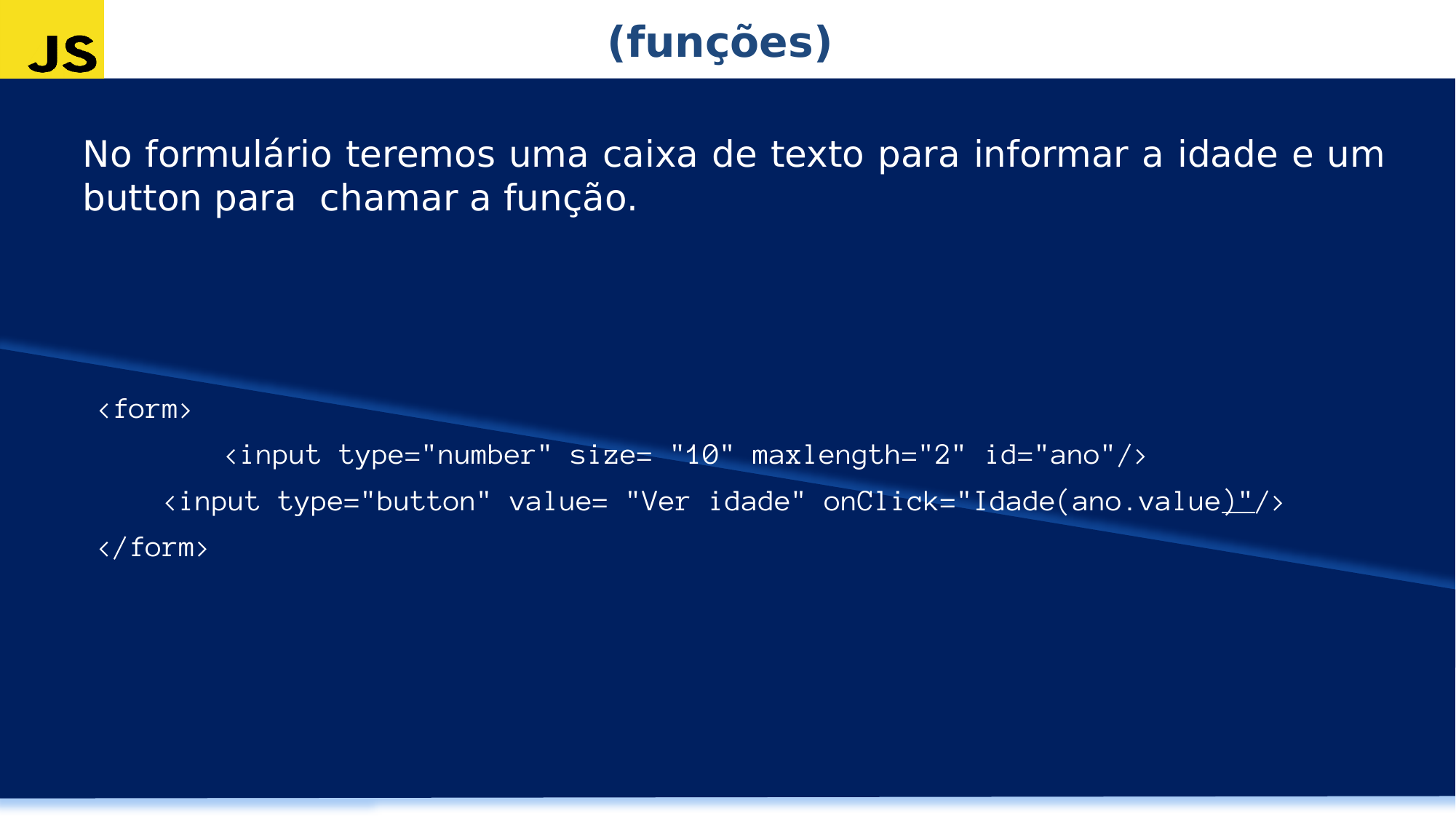

(funções)
No formulário teremos uma caixa de texto para informar a idade e um button para  chamar a função.

<form>
	<input type="number" size= "10" maxlength="2" id="ano"/>
    <input type="button" value= "Ver idade" onClick="Idade(ano.value)"/>
</form>